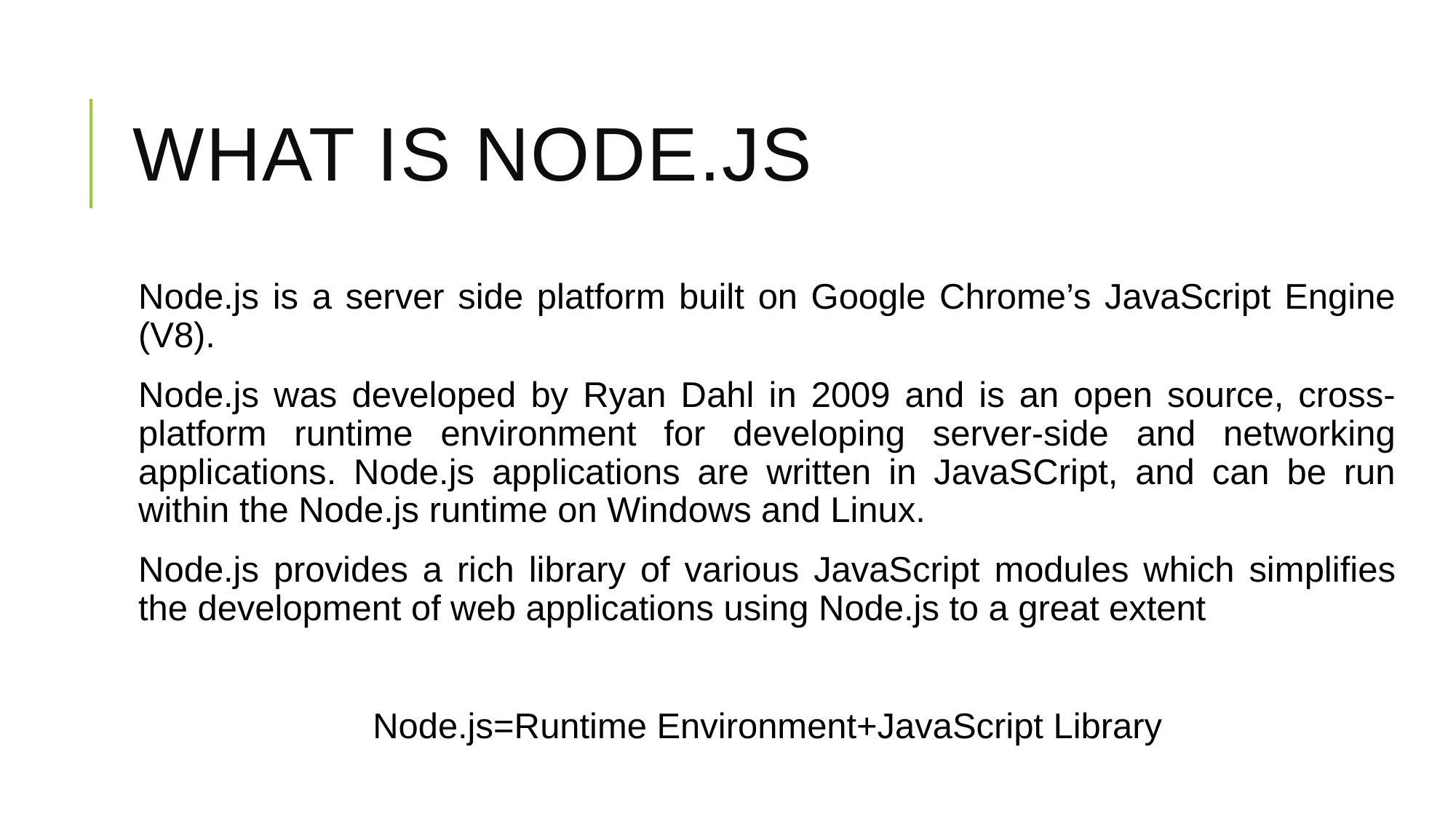

# What is Node.JS
Node.js is a server side platform built on Google Chrome’s JavaScript Engine (V8).
Node.js was developed by Ryan Dahl in 2009 and is an open source, cross-platform runtime environment for developing server-side and networking applications. Node.js applications are written in JavaSCript, and can be run within the Node.js runtime on Windows and Linux.
Node.js provides a rich library of various JavaScript modules which simplifies the development of web applications using Node.js to a great extent

Node.js=Runtime Environment+JavaScript Library